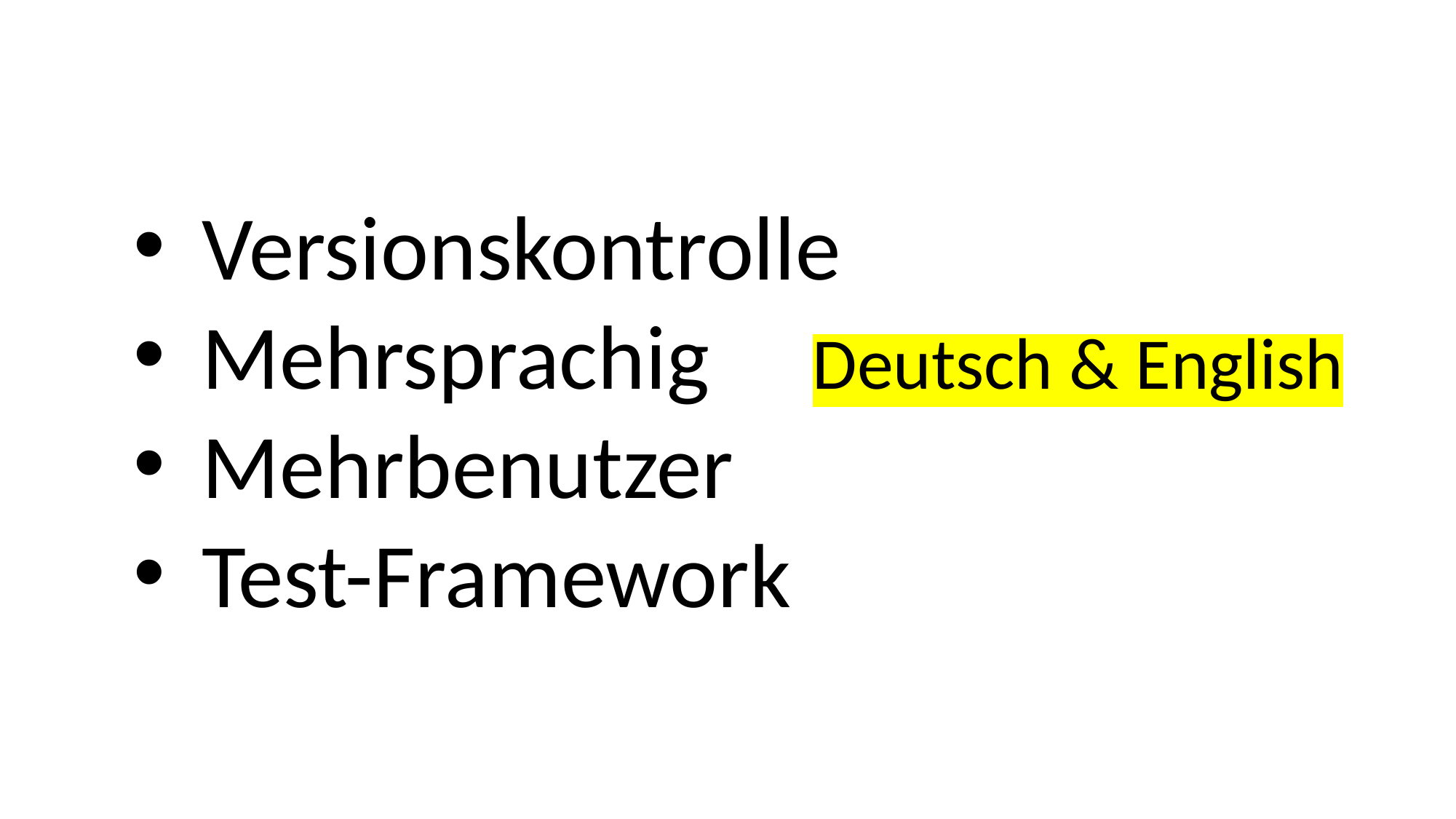

Versionskontrolle
Mehrsprachig     Deutsch & English
Mehrbenutzer
Test-Framework